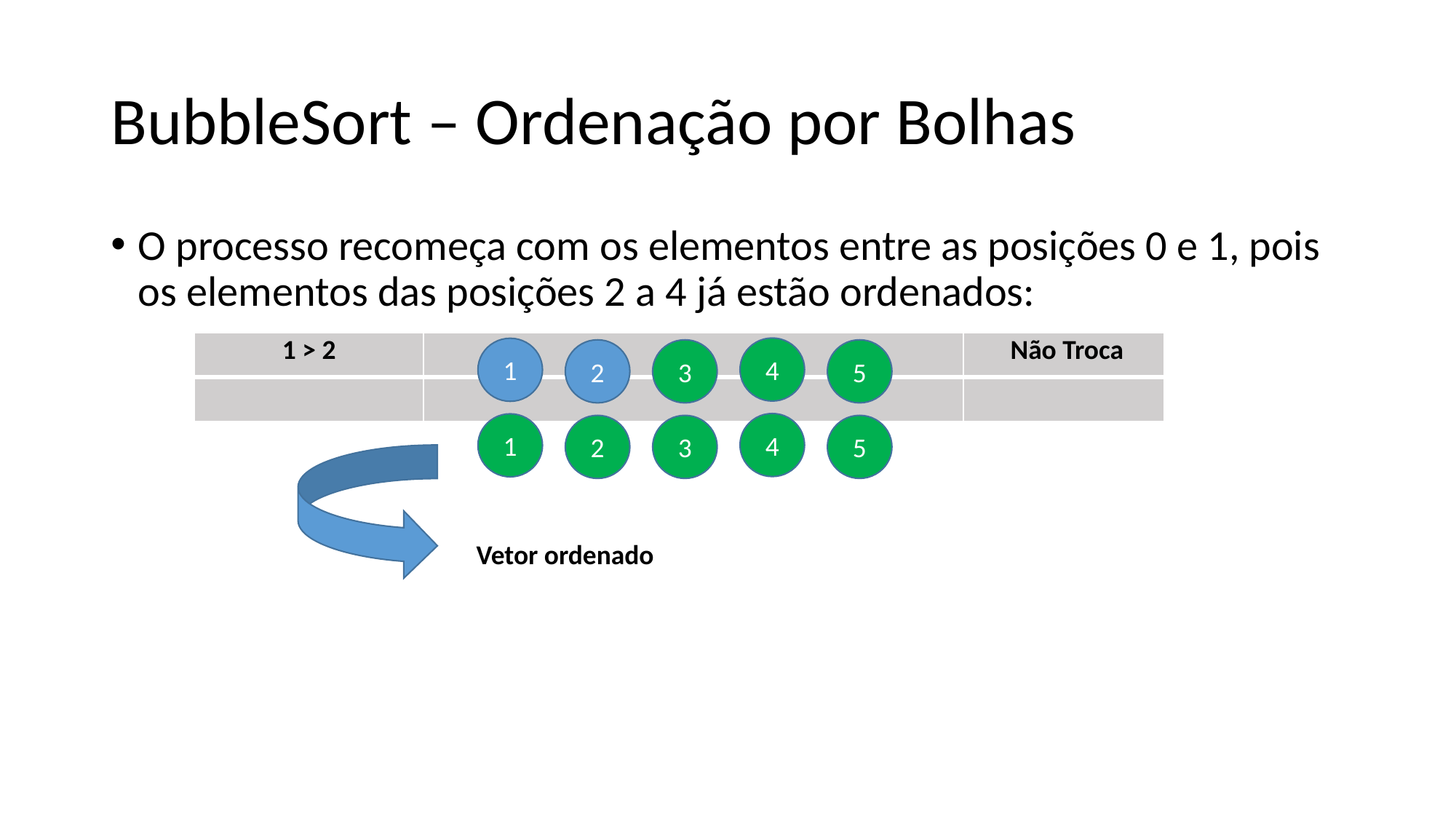

# BubbleSort – Ordenação por Bolhas
O processo recomeça com os elementos entre as posições 0 e 1, pois os elementos das posições 2 a 4 já estão ordenados:

| 1 > 2 |  | Não Troca |
| --- | --- | --- |
|  |  |  |
4
1
2
3
5
4
1
2
3
5

Vetor ordenado